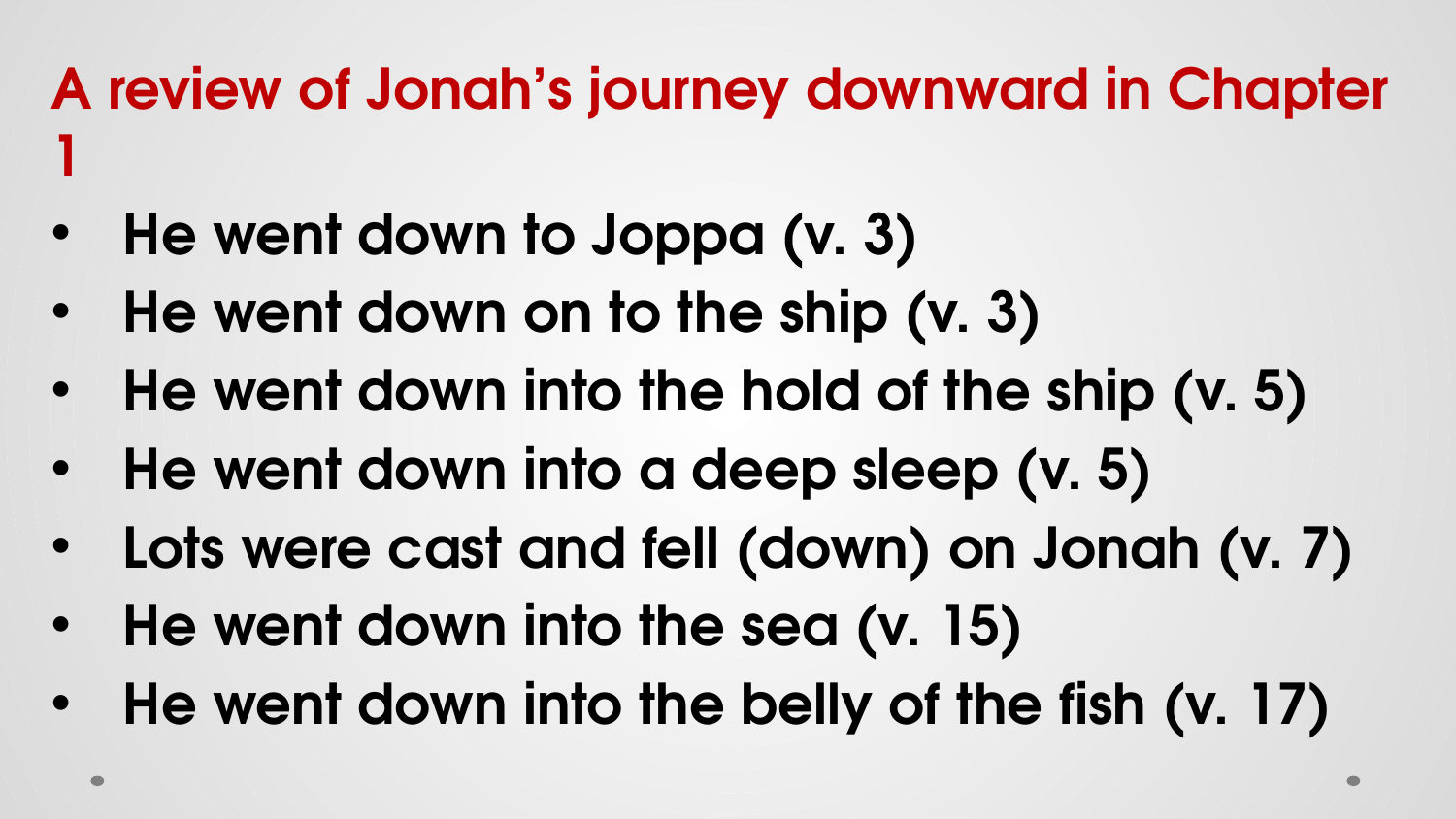

A review of Jonah’s journey downward in Chapter 1
He went down to Joppa (v. 3)
He went down on to the ship (v. 3)
He went down into the hold of the ship (v. 5)
He went down into a deep sleep (v. 5)
Lots were cast and fell (down) on Jonah (v. 7)
He went down into the sea (v. 15)
He went down into the belly of the fish (v. 17)